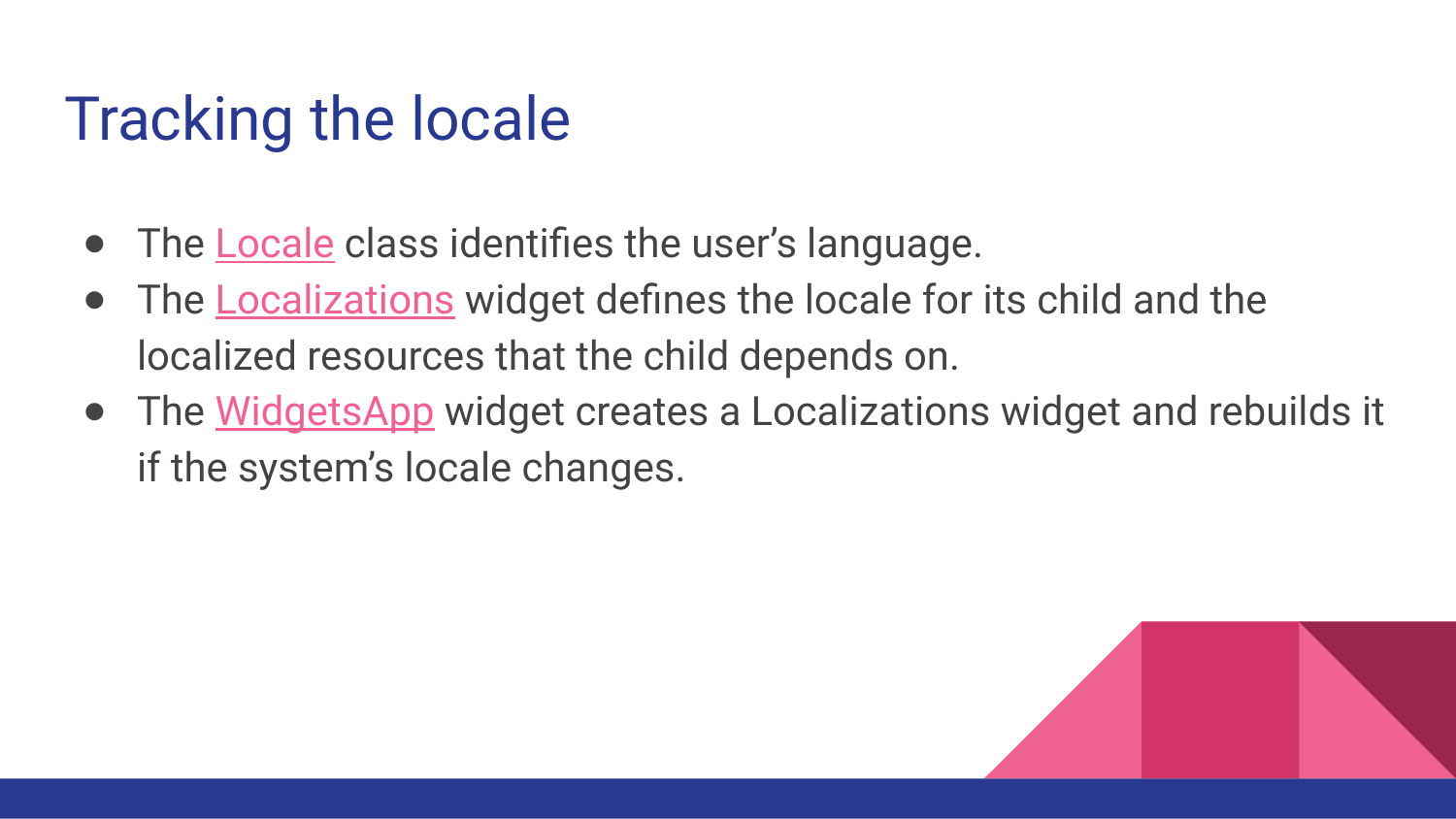

# Tracking the locale
The Locale class identifies the user’s language.
The Localizations widget defines the locale for its child and the localized resources that the child depends on.
The WidgetsApp widget creates a Localizations widget and rebuilds it if the system’s locale changes.